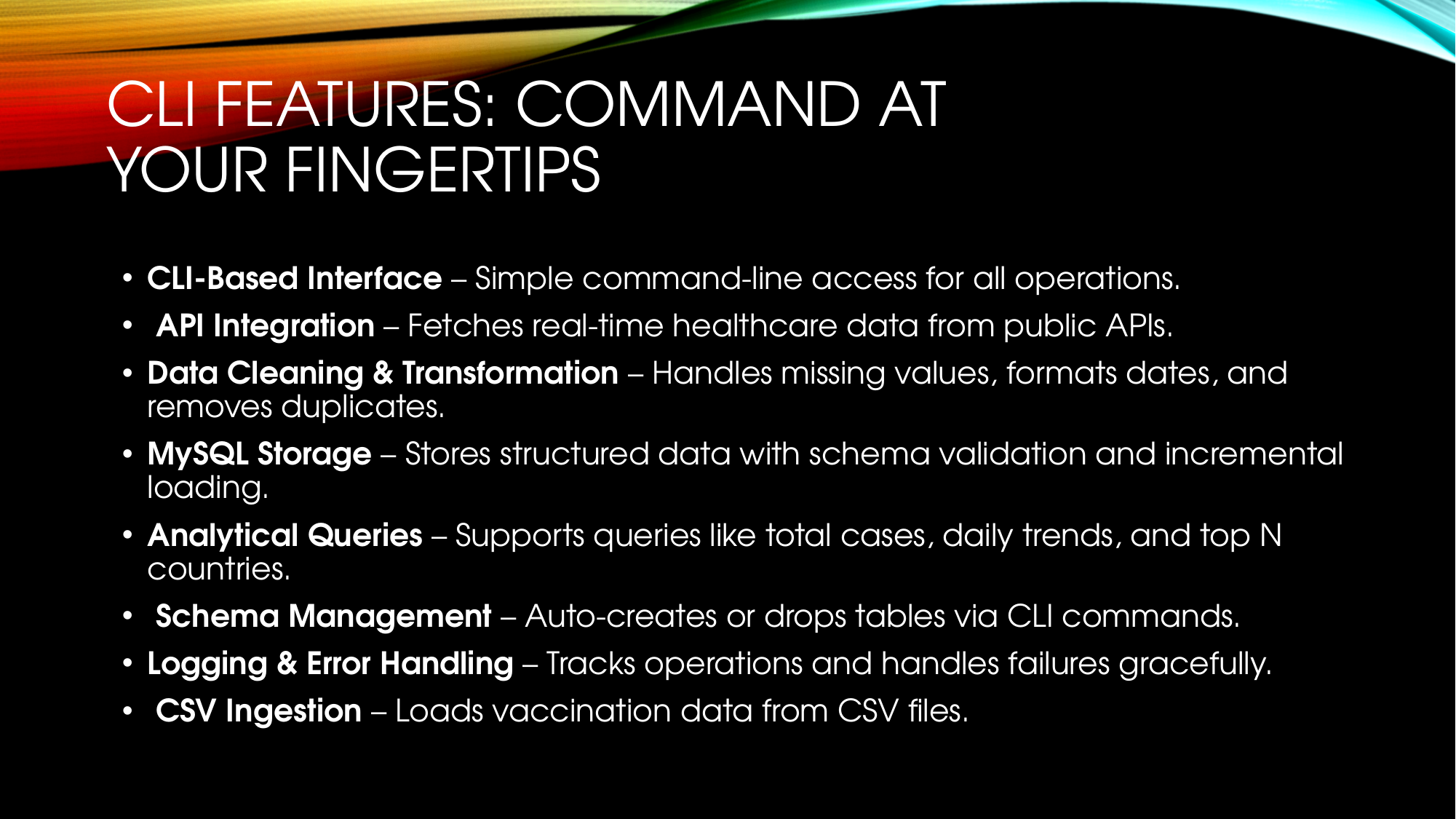

# CLI Features: Command at Your Fingertips
CLI-Based Interface – Simple command-line access for all operations.
 API Integration – Fetches real-time healthcare data from public APIs.
Data Cleaning & Transformation – Handles missing values, formats dates, and removes duplicates.
MySQL Storage – Stores structured data with schema validation and incremental loading.
Analytical Queries – Supports queries like total cases, daily trends, and top N countries.
 Schema Management – Auto-creates or drops tables via CLI commands.
Logging & Error Handling – Tracks operations and handles failures gracefully.
 CSV Ingestion – Loads vaccination data from CSV files.